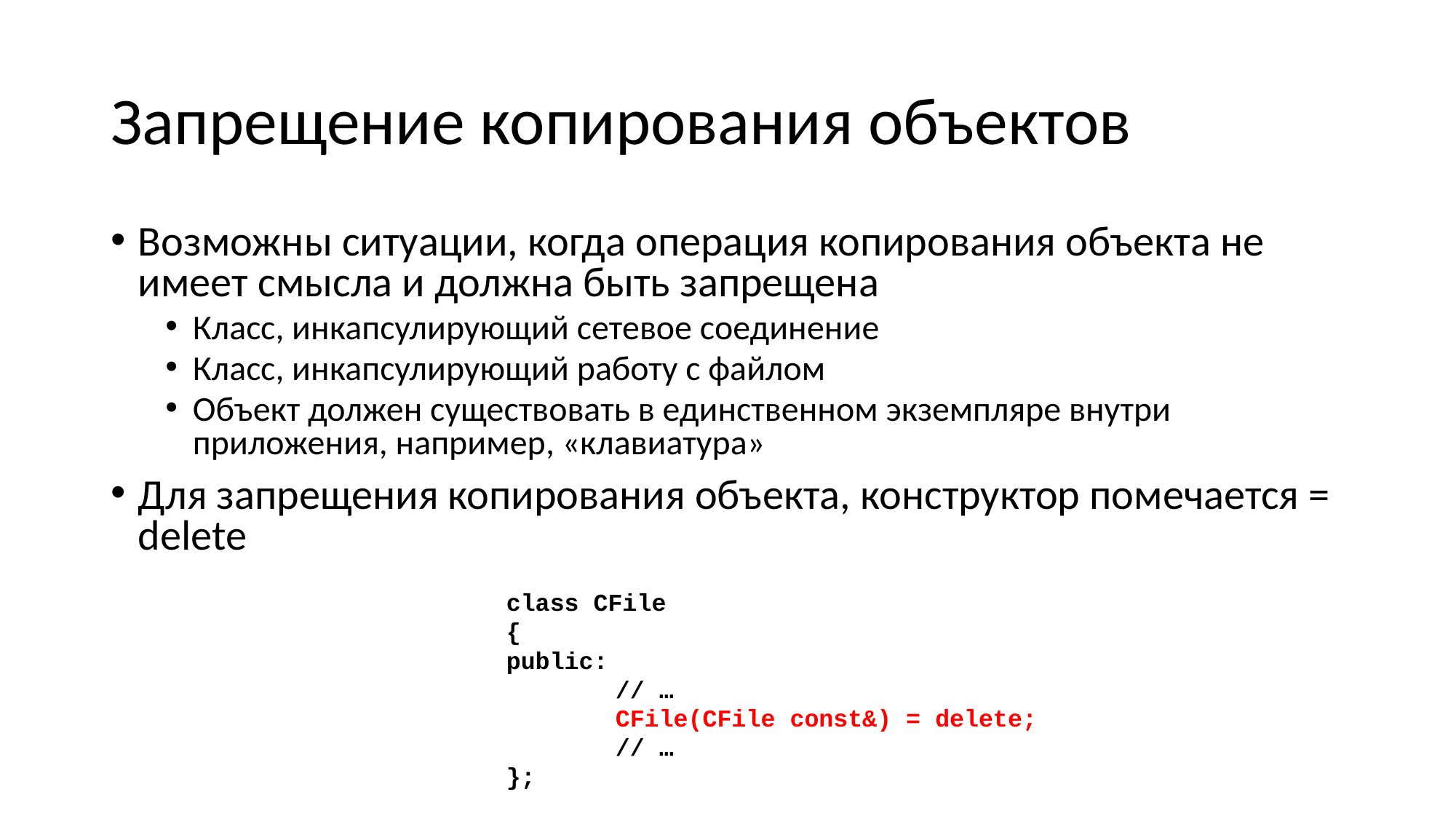

# Запрещение копирования объектов
Возможны ситуации, когда операция копирования объекта не имеет смысла и должна быть запрещена
Класс, инкапсулирующий сетевое соединение
Класс, инкапсулирующий работу с файлом
Объект должен существовать в единственном экземпляре внутри приложения, например, «клавиатура»
Для запрещения копирования объекта, конструктор помечается = delete
class CFile
{
public:
	// …
	CFile(CFile const&) = delete;
	// …
};